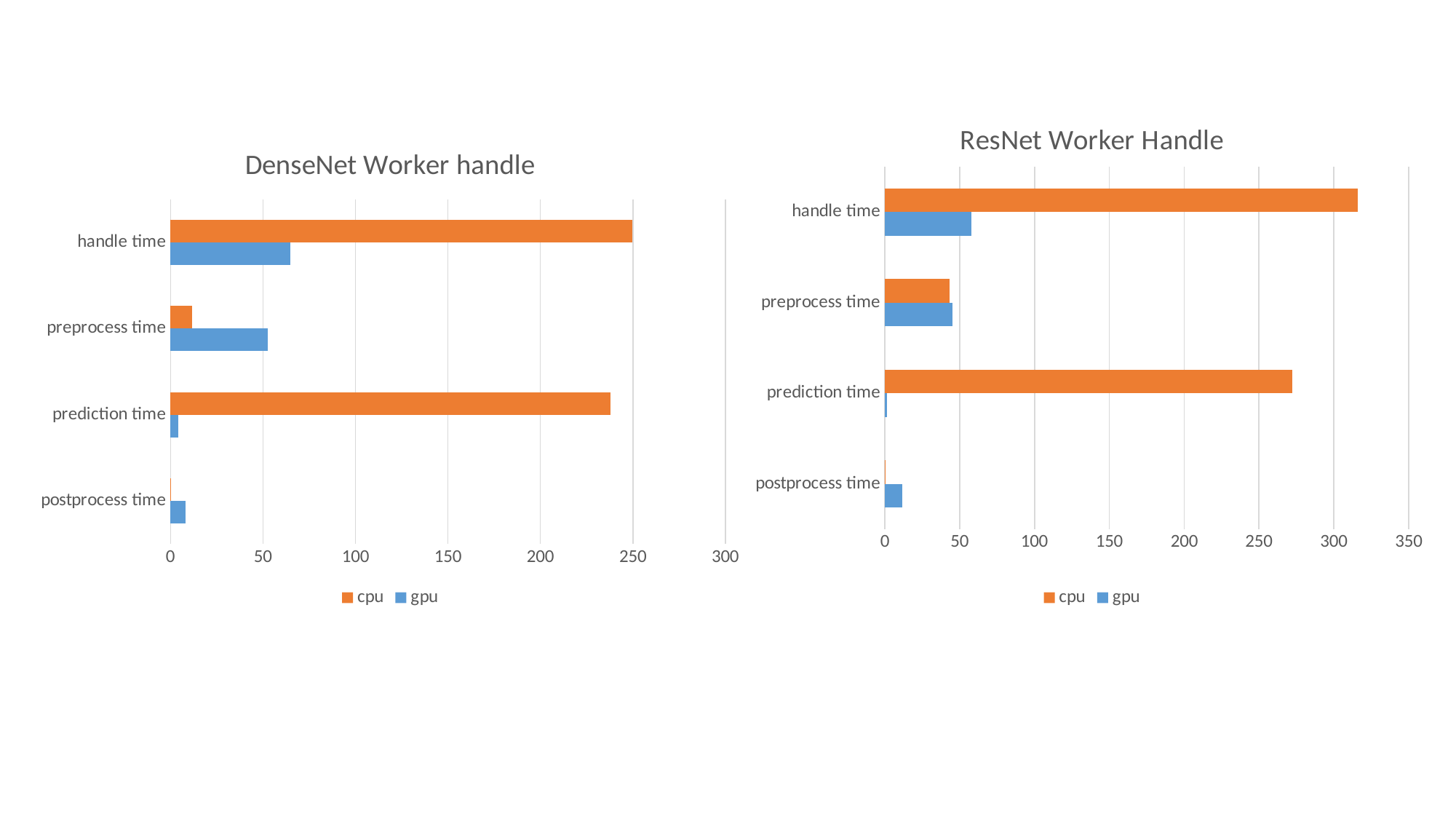

### Chart: ResNet Worker Handle

| Category | gpu | cpu |
|---|---|---|
| postprocess time | 11.52 | 0.32 |
| prediction time | 1.34 | 272.44 |
| preprocess time | 45.17 | 43.06 |
| handle time | 58.03 | 315.82 |

### Chart: DenseNet Worker handle

| Category | gpu | cpu |
|---|---|---|
| postprocess time | 8.18 | 0.1 |
| prediction time | 4.2 | 237.73 |
| preprocess time | 52.44 | 11.87 |
| handle time | 64.82 | 249.7 |